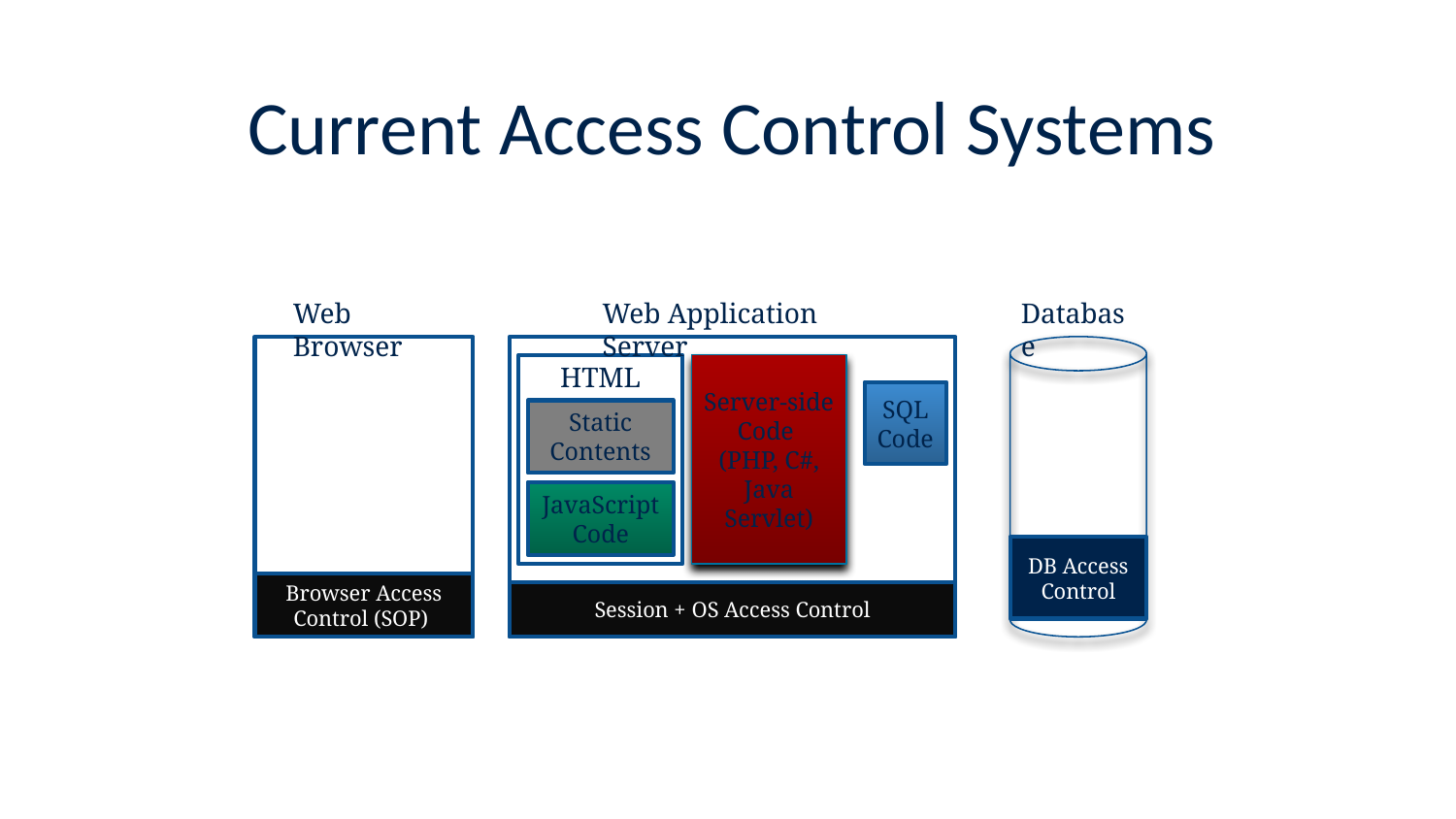

# Current Access Control Systems
Web Browser
Web Application Server
Database

HTML Page

Static Contents
JavaScript Code
Server-side Code
(PHP, C#, Java Servlet)
SQL
Code
DB Access Control
Browser Access Control (SOP)
Session + OS Access Control